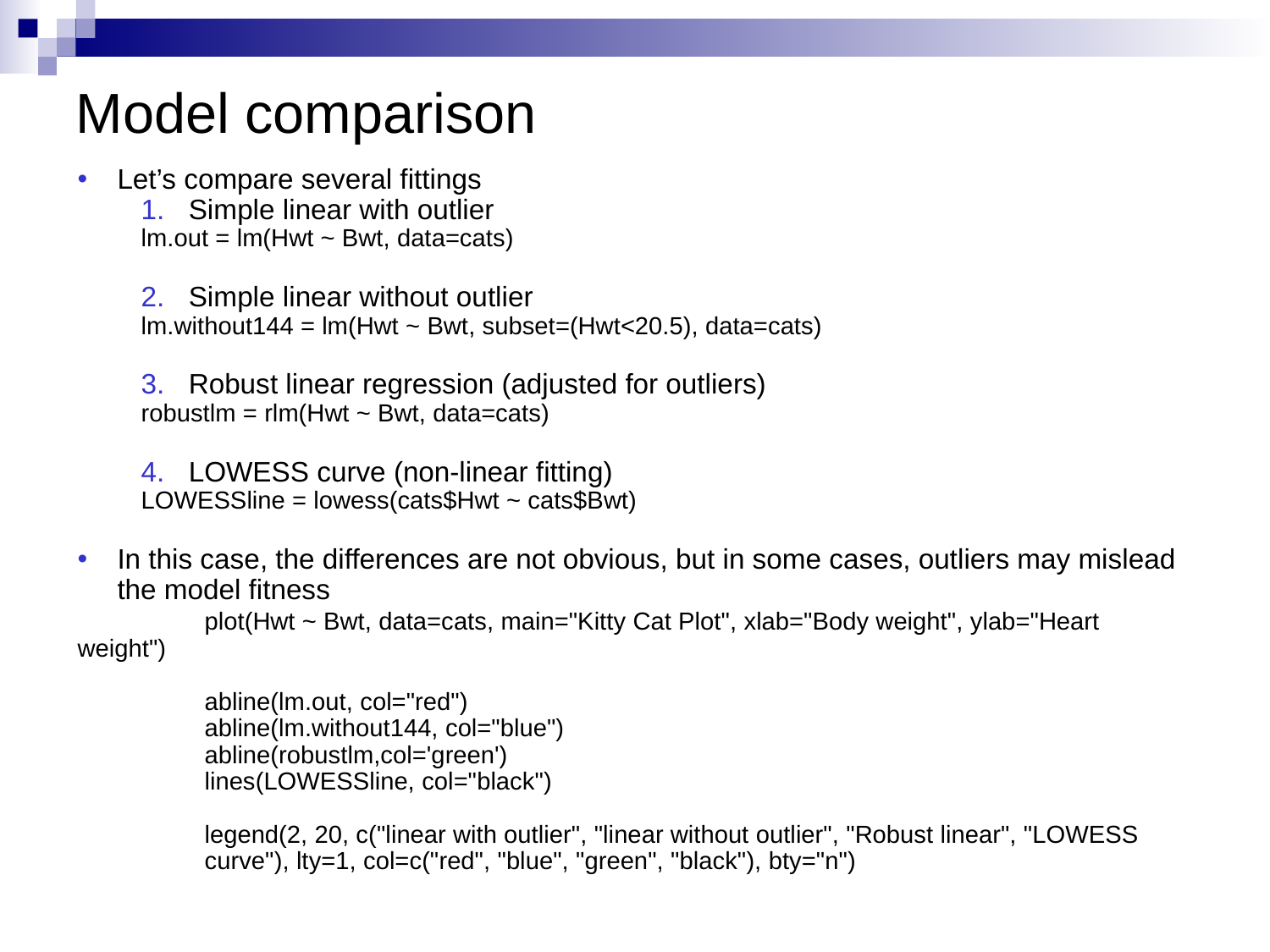

Model comparison
Let’s compare several fittings
Simple linear with outlier
lm.out = lm(Hwt ~ Bwt, data=cats)

Simple linear without outlier
lm.without144 = lm(Hwt ~ Bwt, subset=(Hwt<20.5), data=cats)

Robust linear regression (adjusted for outliers)
robustlm = rlm(Hwt ~ Bwt, data=cats)

LOWESS curve (non-linear fitting)
LOWESSline = lowess(cats$Hwt ~ cats$Bwt)

In this case, the differences are not obvious, but in some cases, outliers may mislead the model fitness
	plot(Hwt ~ Bwt, data=cats, main="Kitty Cat Plot", xlab="Body weight", ylab="Heart weight")

	abline(lm.out, col="red")
	abline(lm.without144, col="blue")
	abline(robustlm,col='green')
	lines(LOWESSline, col="black")

	legend(2, 20, c("linear with outlier", "linear without outlier", "Robust linear", "LOWESS 	curve"), lty=1, col=c("red", "blue", "green", "black"), bty="n")